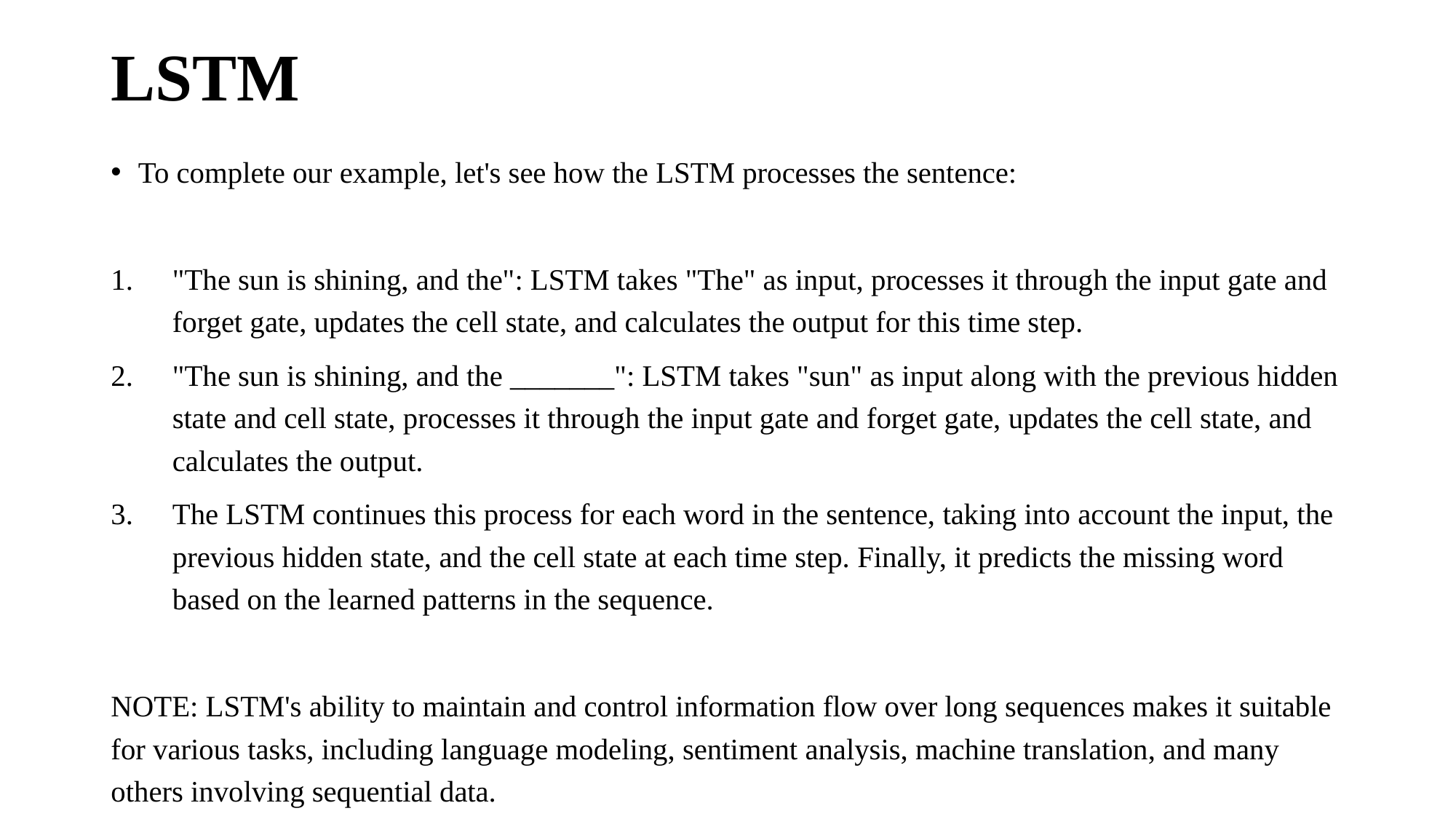

# LSTM
To complete our example, let's see how the LSTM processes the sentence:

"The sun is shining, and the": LSTM takes "The" as input, processes it through the input gate and forget gate, updates the cell state, and calculates the output for this time step.
"The sun is shining, and the _______": LSTM takes "sun" as input along with the previous hidden state and cell state, processes it through the input gate and forget gate, updates the cell state, and calculates the output.
The LSTM continues this process for each word in the sentence, taking into account the input, the previous hidden state, and the cell state at each time step. Finally, it predicts the missing word based on the learned patterns in the sequence.

NOTE: LSTM's ability to maintain and control information flow over long sequences makes it suitable for various tasks, including language modeling, sentiment analysis, machine translation, and many others involving sequential data.